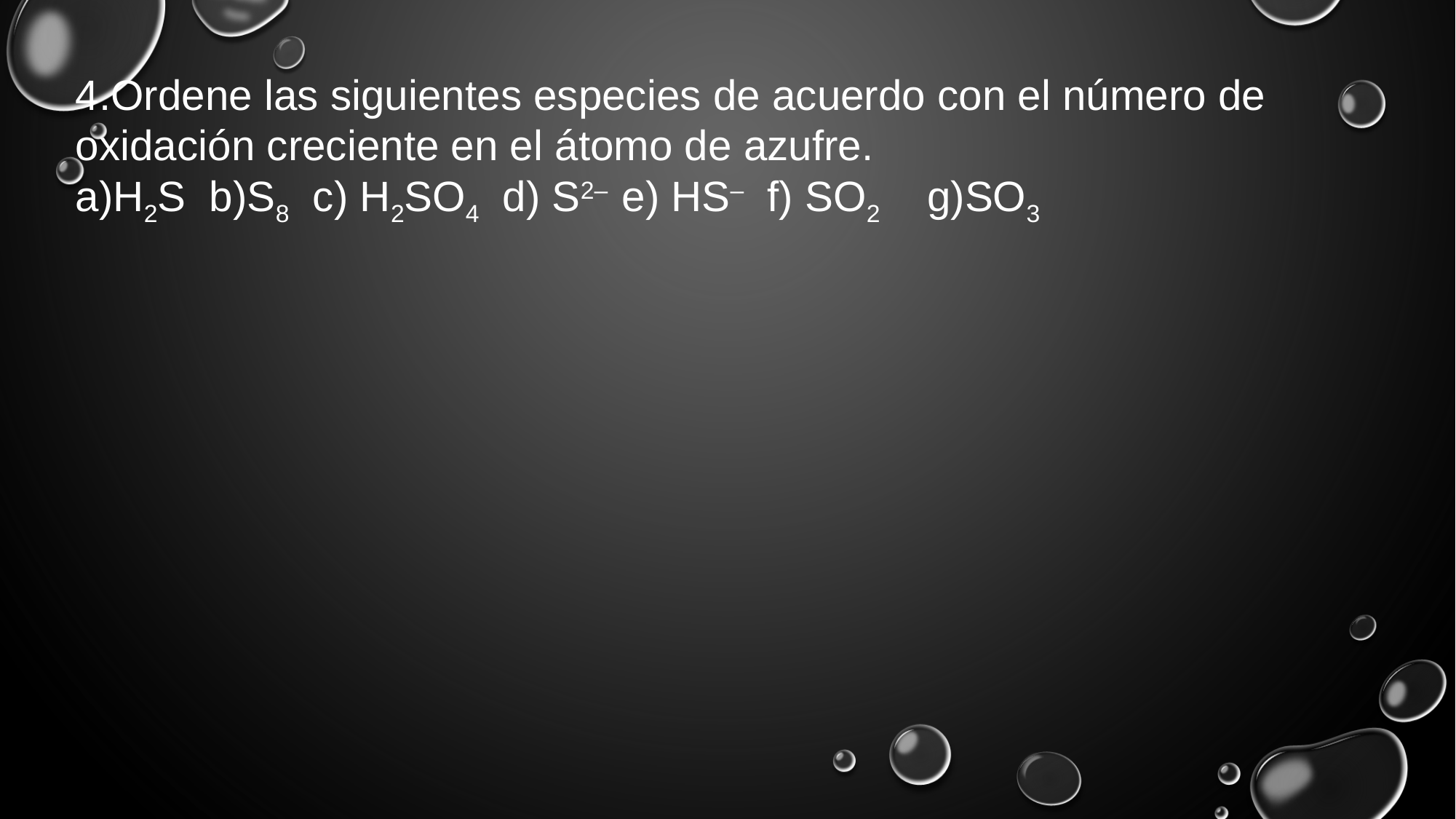

4.Ordene las siguientes especies de acuerdo con el número de oxidación creciente en el átomo de azufre.
a)H2S  b)S8  c) H2SO4  d) S2–  e) HS–  f) SO2    g)SO3